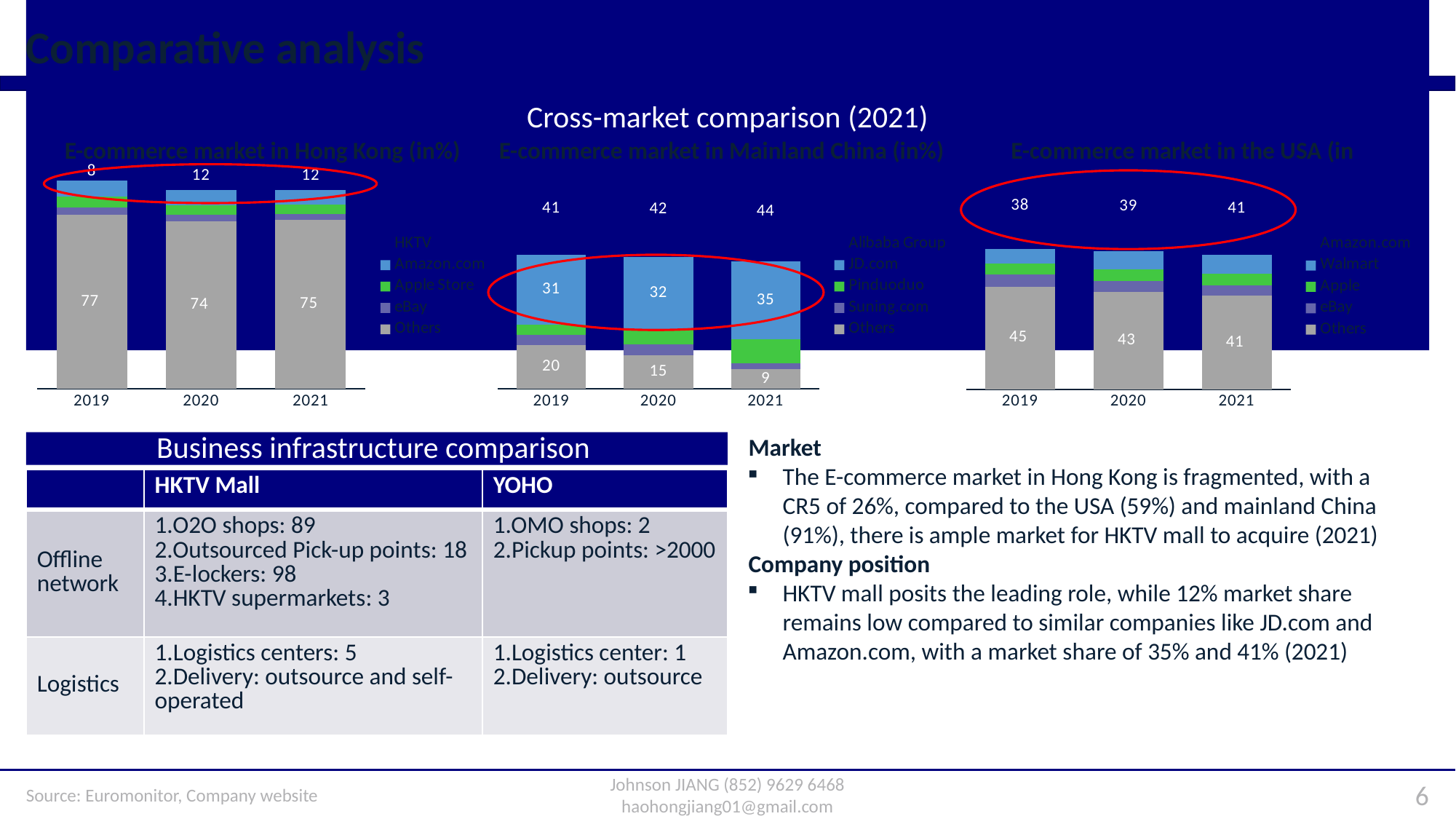

Comparative analysis
Cross-market comparison (2021)
E-commerce market in Hong Kong (in%)
E-commerce market in Mainland China (in%)
E-commerce market in the USA (in%)

### Chart

| Category | Others | eBay | Apple Store | Amazon.com | HKTV |
|---|---|---|---|---|---|
| 2019 | 77.1 | 3.1 | 4.7 | 7.1 | 8.0 |
| 2020 | 74.2 | 2.8 | 4.2 | 6.7 | 12.1 |
| 2021 | 74.7 | 2.7 | 4.1 | 6.5 | 12.0 |

### Chart

| Category | Others | Suning.com  | Pinduoduo  | JD.com  | Alibaba Group |
|---|---|---|---|---|---|
| 2019 | 19.5 | 4.3 | 4.5 | 31.1 | 40.6 |
| 2020 | 14.899999999999991 | 4.8 | 6.5 | 32.1 | 41.7 |
| 2021 | 8.599999999999994 | 2.8 | 10.5 | 34.5 | 43.6 |

### Chart

| Category | Others | eBay  | Apple  | Walmart  | Amazon.com  |
|---|---|---|---|---|---|
| 2019 | 45.3 | 5.5 | 4.9 | 6.4 | 37.9 |
| 2020 | 43.0 | 4.8 | 5.2 | 8.1 | 38.9 |
| 2021 | 41.3 | 4.5 | 5.3 | 8.2 | 40.7 |

Business infrastructure comparison
Market
The E-commerce market in Hong Kong is fragmented, with a CR5 of 26%, compared to the USA (59%) and mainland China (91%), there is ample market for HKTV mall to acquire (2021)
Company position
HKTV mall posits the leading role, while 12% market share remains low compared to similar companies like JD.com and Amazon.com, with a market share of 35% and 41% (2021)
|  | HKTV Mall | YOHO |
| --- | --- | --- |
| Offline network | 1.O2O shops: 89 2.Outsourced Pick-up points: 18 3.E-lockers: 98 4.HKTV supermarkets: 3 | 1.OMO shops: 2 2.Pickup points: >2000 |
| Logistics | 1.Logistics centers: 5 2.Delivery: outsource and self-operated | 1.Logistics center: 1 2.Delivery: outsource |
Johnson JIANG (852) 9629 6468
haohongjiang01@gmail.com
6
Source: Euromonitor, Company website